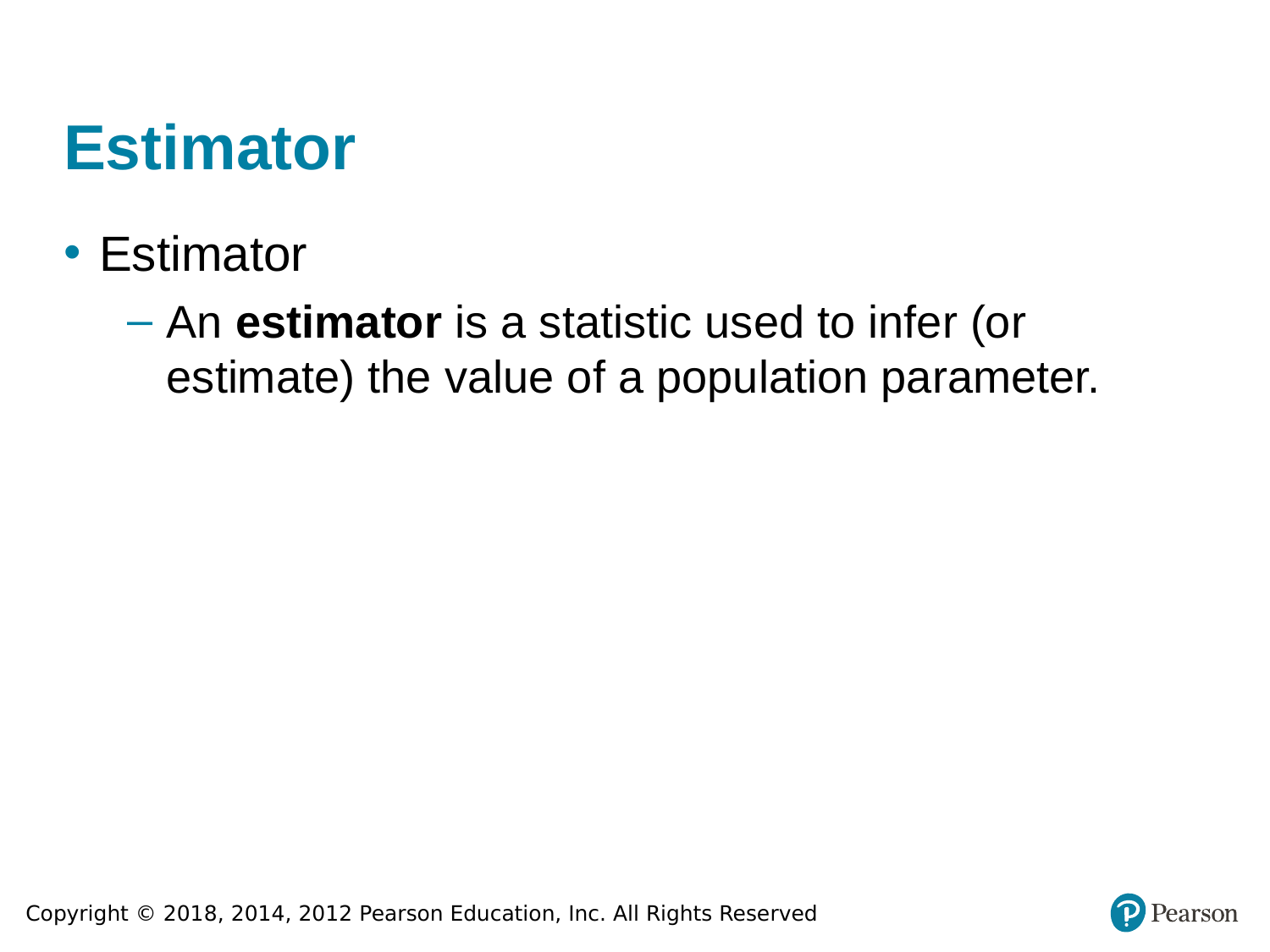

# Estimator
Estimator
An estimator is a statistic used to infer (or estimate) the value of a population parameter.